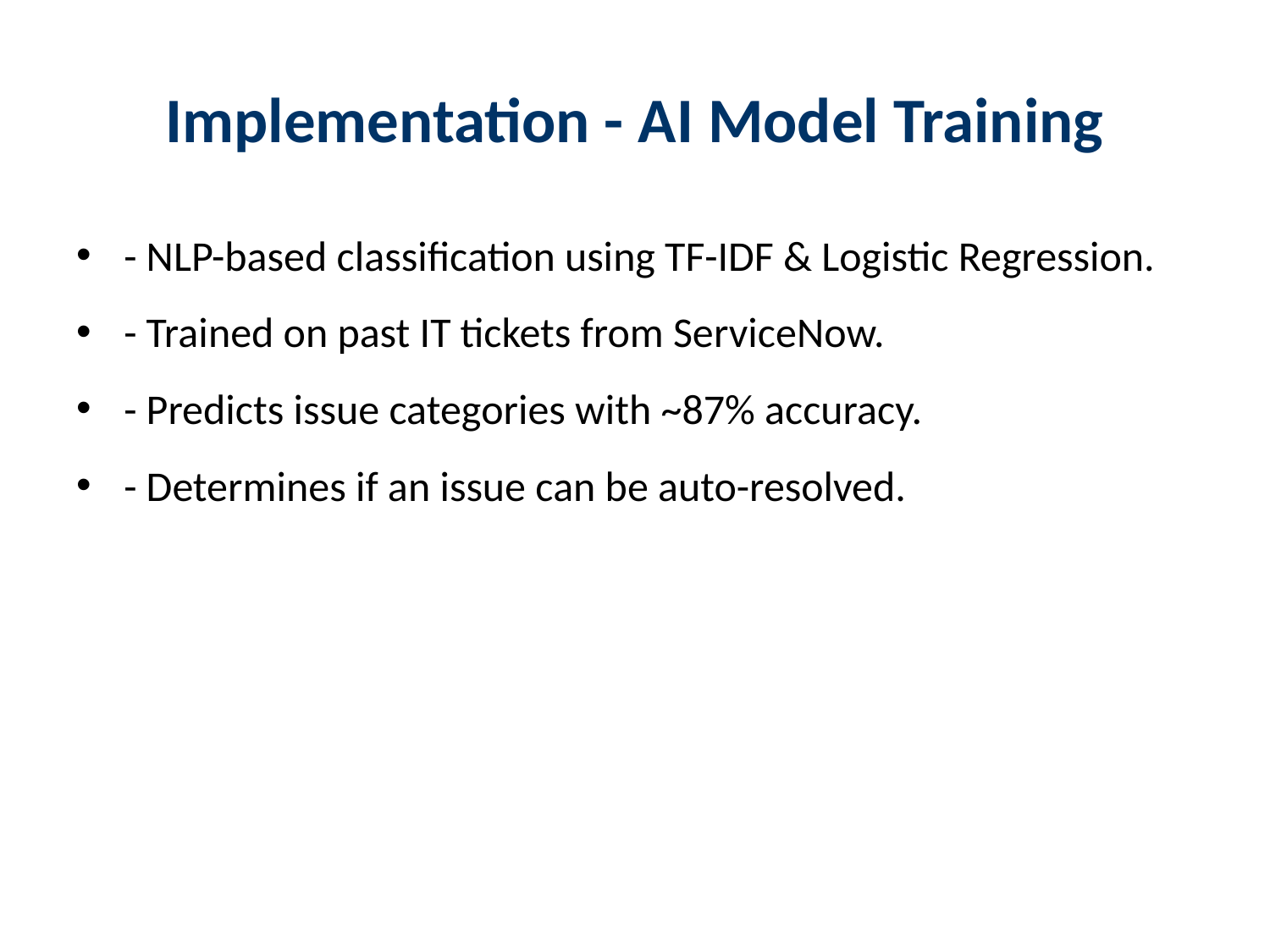

# Implementation - AI Model Training
- NLP-based classification using TF-IDF & Logistic Regression.
- Trained on past IT tickets from ServiceNow.
- Predicts issue categories with ~87% accuracy.
- Determines if an issue can be auto-resolved.